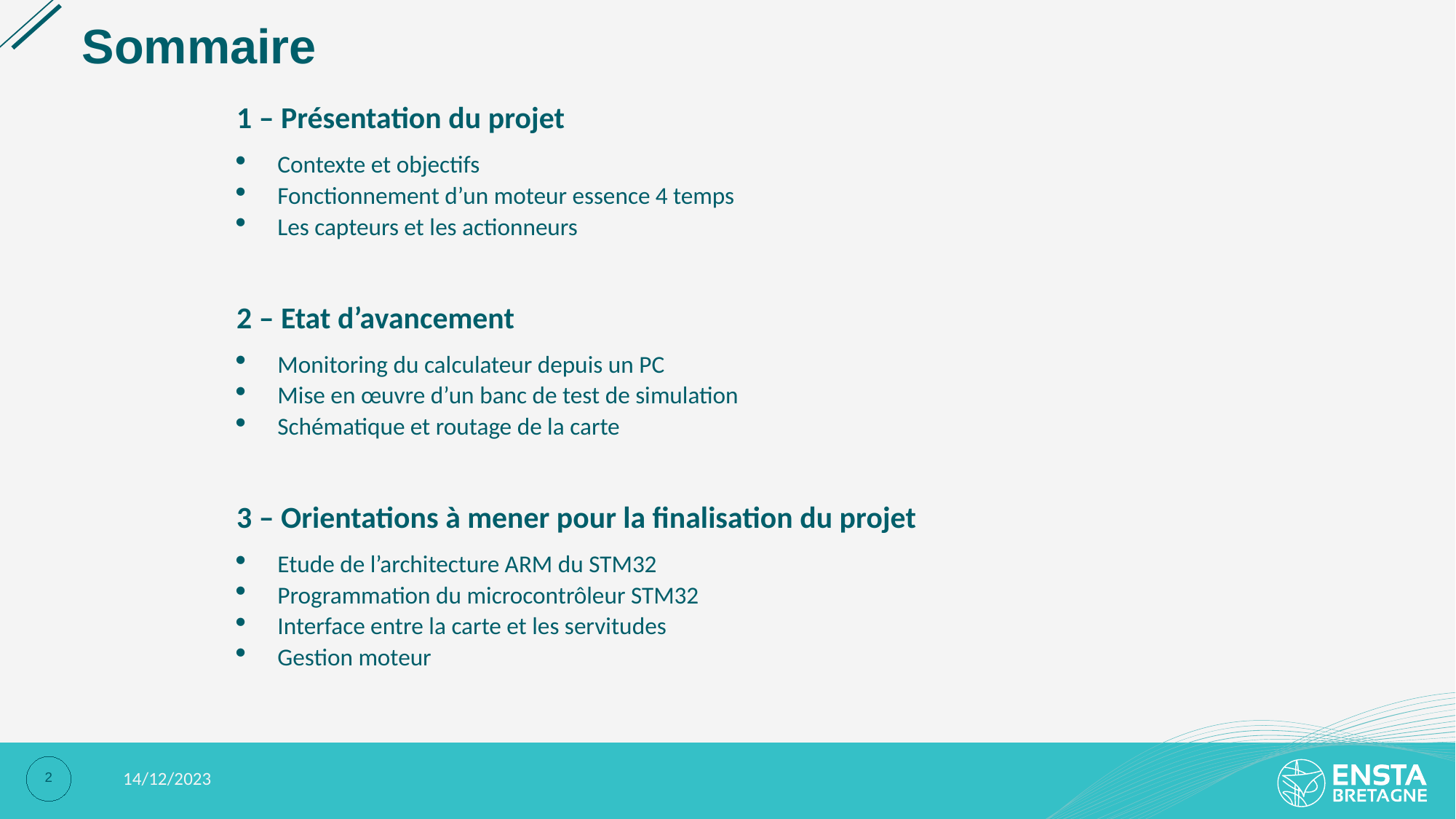

# Sommaire
1 – Présentation du projet
Contexte et objectifs
Fonctionnement d’un moteur essence 4 temps
Les capteurs et les actionneurs

2 – Etat d’avancement
Monitoring du calculateur depuis un PC
Mise en œuvre d’un banc de test de simulation
Schématique et routage de la carte

3 – Orientations à mener pour la finalisation du projet
Etude de l’architecture ARM du STM32
Programmation du microcontrôleur STM32
Interface entre la carte et les servitudes
Gestion moteur
2
14/12/2023